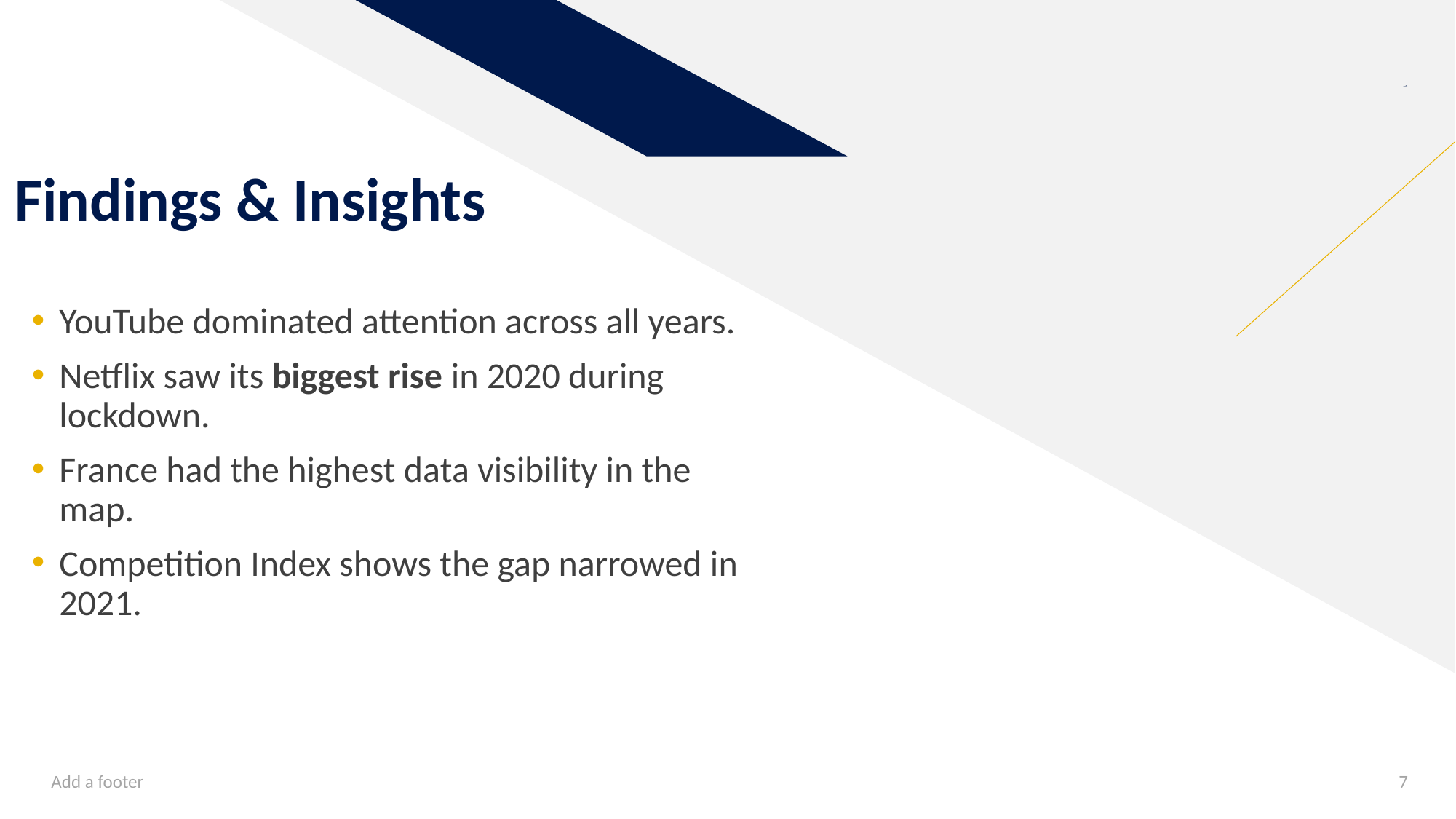

# Findings & Insights
YouTube dominated attention across all years.
Netflix saw its biggest rise in 2020 during lockdown.
France had the highest data visibility in the map.
Competition Index shows the gap narrowed in 2021.
Add a footer
7